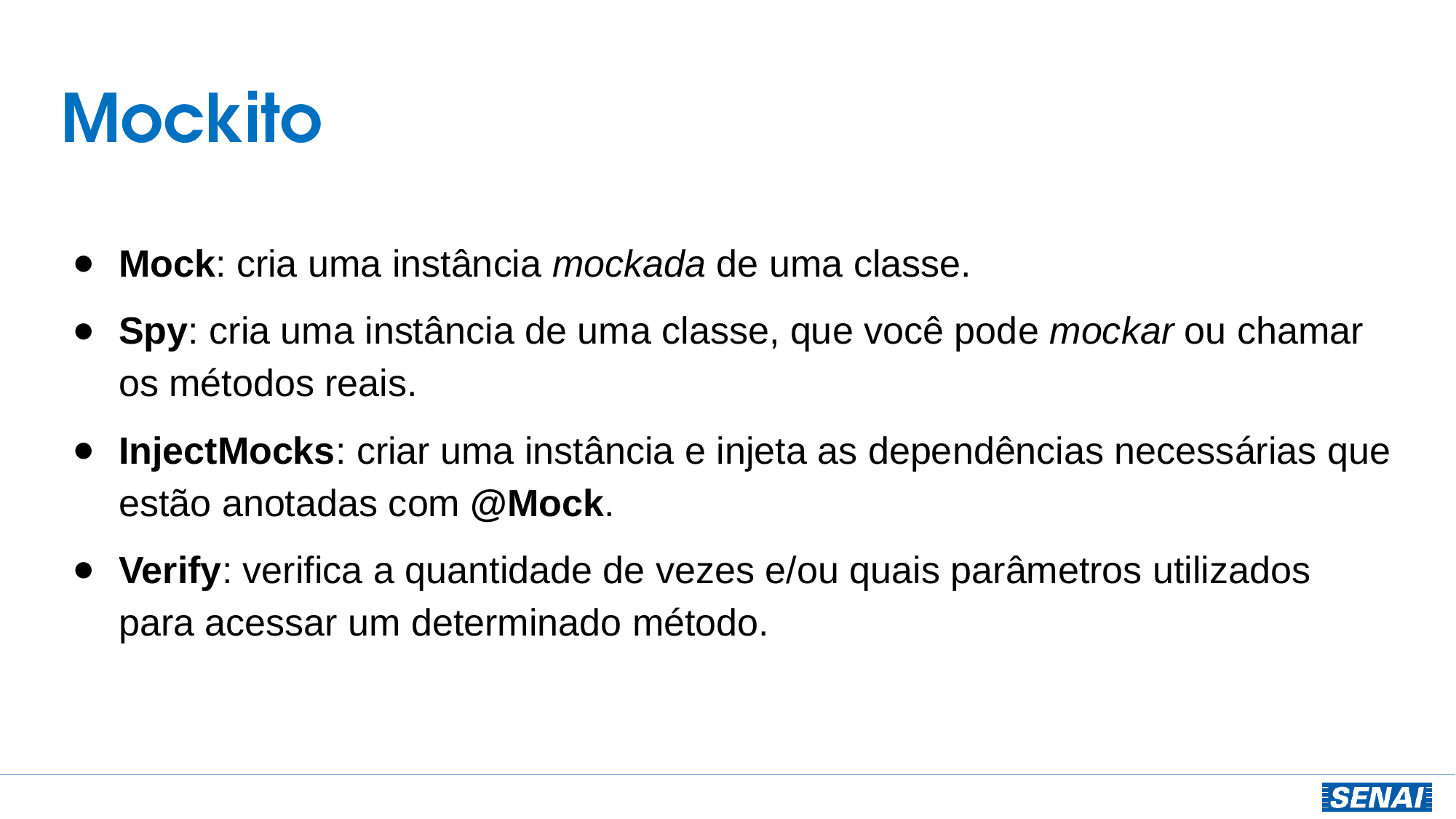

# Mockito
Mock: cria uma instância mockada de uma classe.
Spy: cria uma instância de uma classe, que você pode mockar ou chamar os métodos reais.
InjectMocks: criar uma instância e injeta as dependências necessárias que estão anotadas com @Mock.
Verify: verifica a quantidade de vezes e/ou quais parâmetros utilizados para acessar um determinado método.